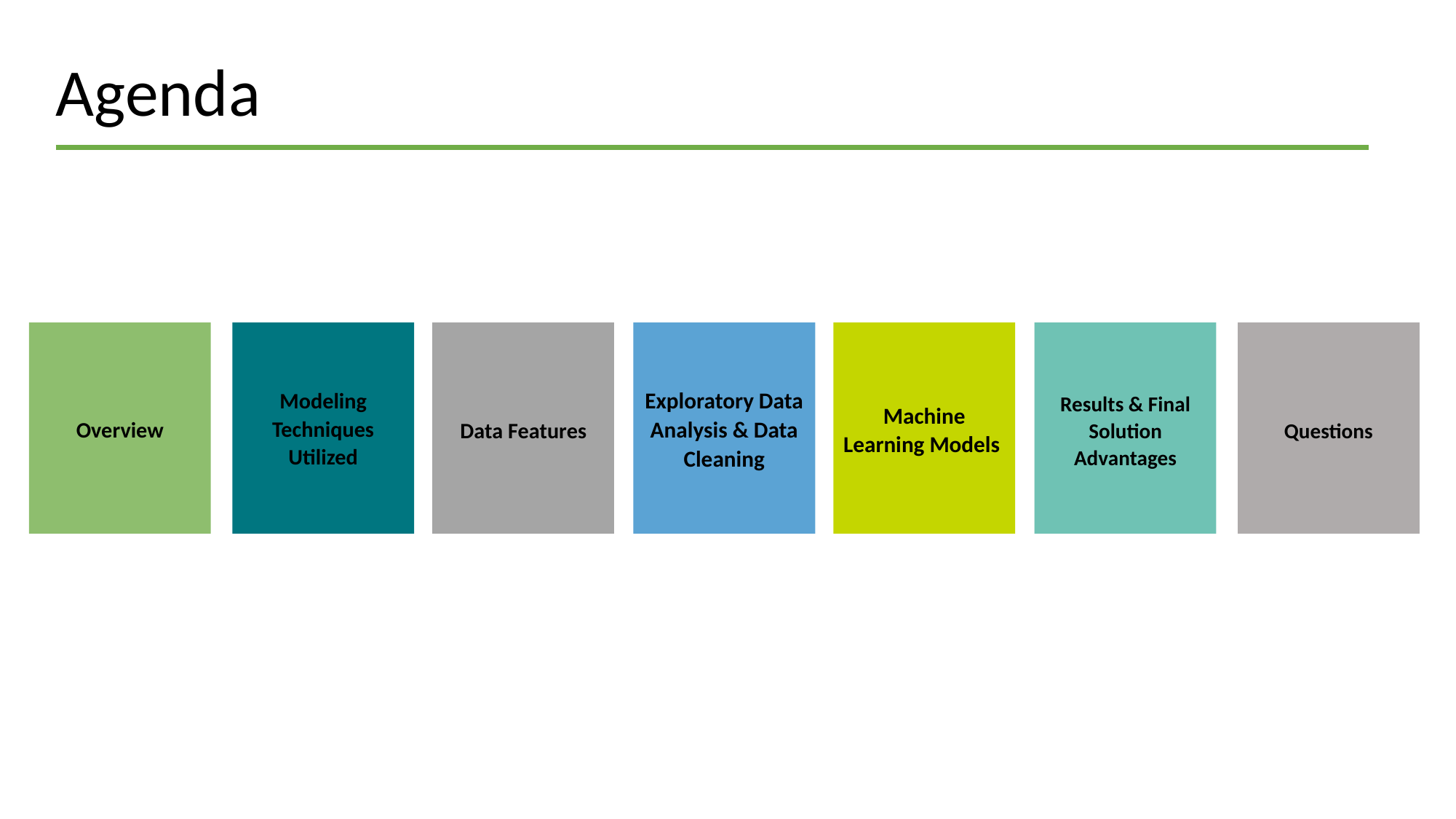

# Agenda
Overview

Modeling Techniques Utilized

Data Features

Exploratory Data Analysis & Data Cleaning

Machine Learning Models

Results & Final Solution Advantages

Questions